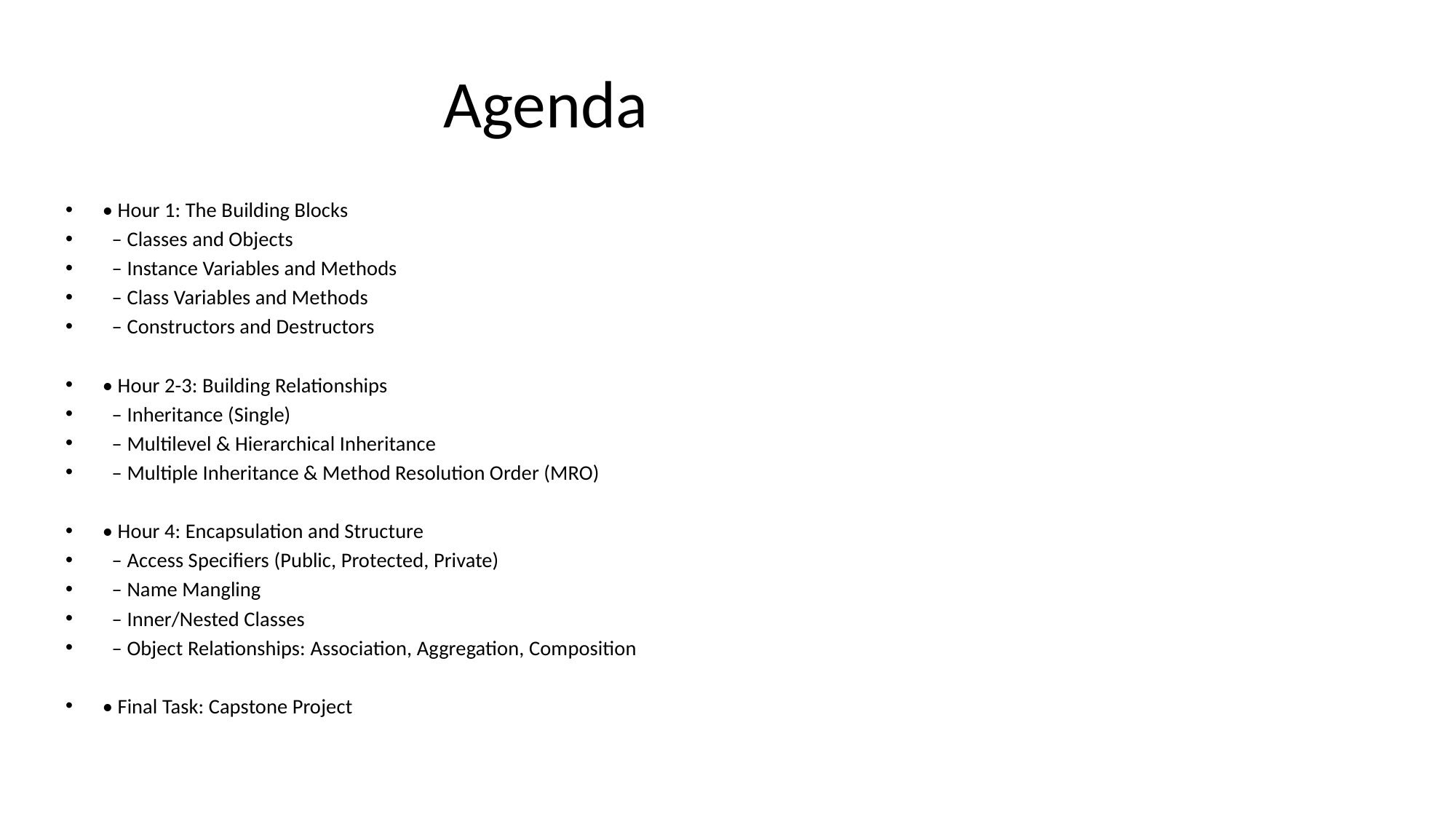

# Agenda
• Hour 1: The Building Blocks
  – Classes and Objects
  – Instance Variables and Methods
  – Class Variables and Methods
  – Constructors and Destructors

• Hour 2-3: Building Relationships
  – Inheritance (Single)
  – Multilevel & Hierarchical Inheritance
  – Multiple Inheritance & Method Resolution Order (MRO)

• Hour 4: Encapsulation and Structure
  – Access Specifiers (Public, Protected, Private)
  – Name Mangling
  – Inner/Nested Classes
  – Object Relationships: Association, Aggregation, Composition

• Final Task: Capstone Project